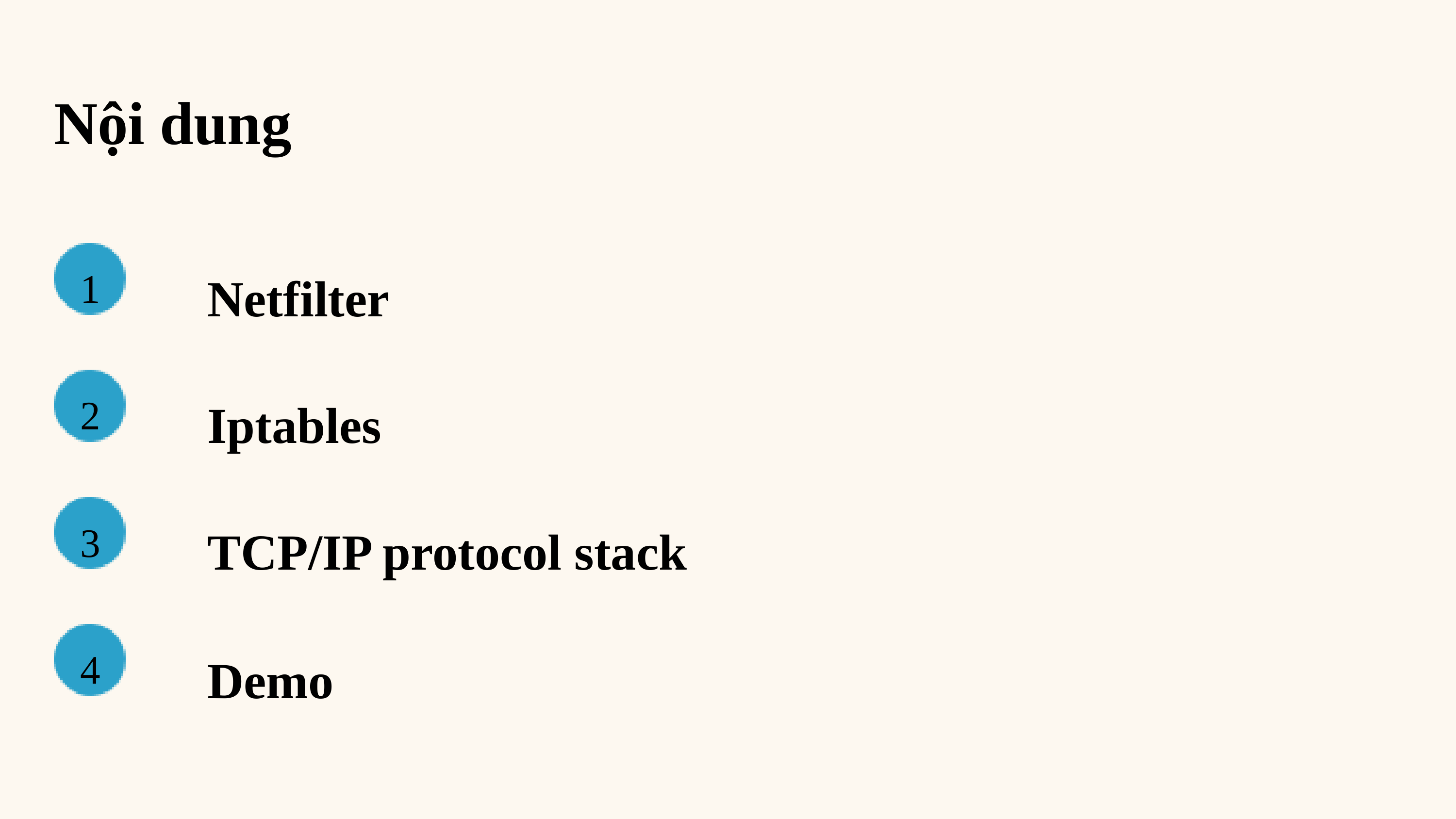

Nội dung
Netfilter

1
Iptables

2
TCP/IP protocol stack

3
Demo

4